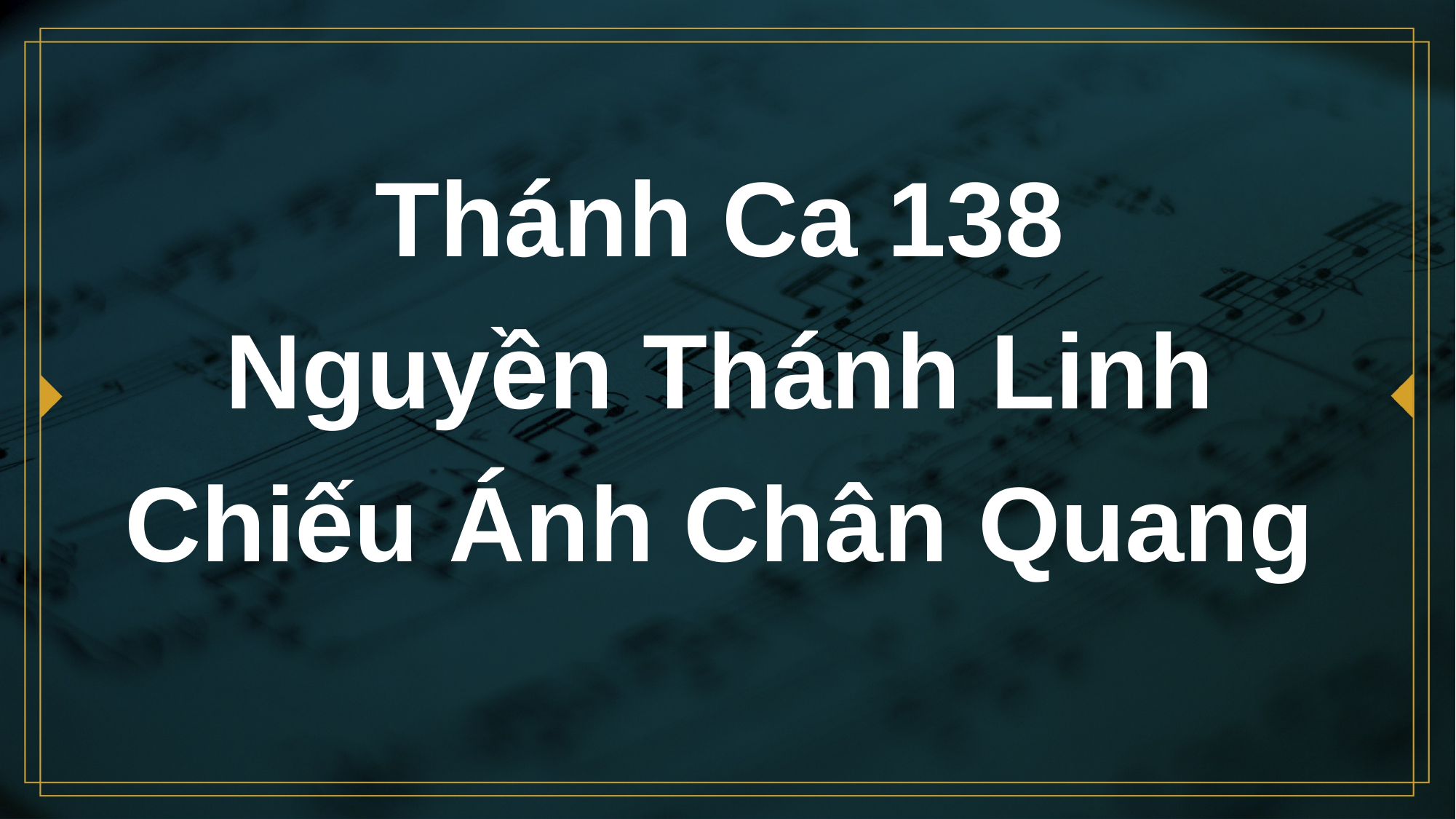

# Thánh Ca 138 Nguyền Thánh Linh Chiếu Ánh Chân Quang